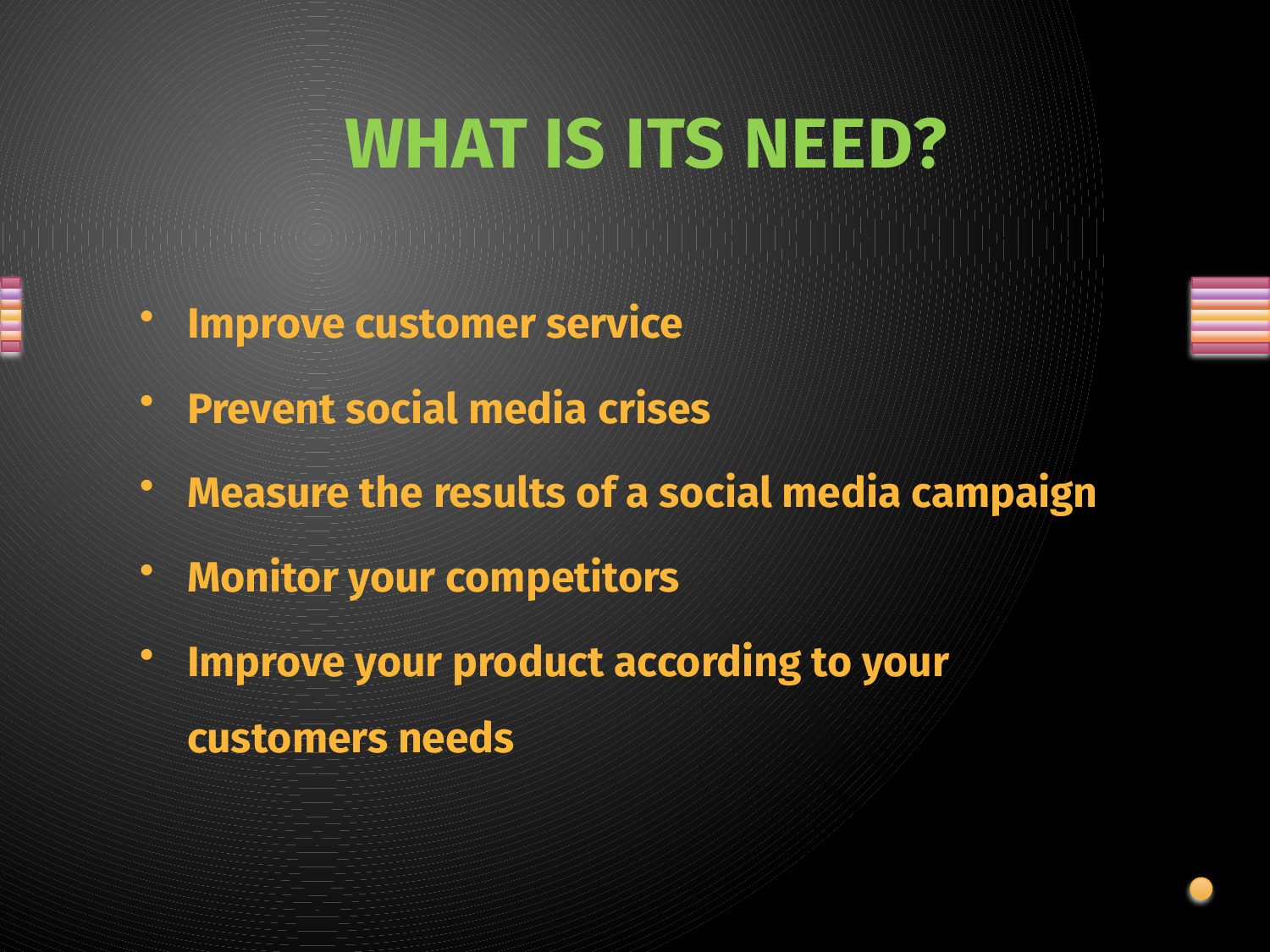

# WHAT IS ITS NEED?

Improve customer service
Prevent social media crises
Measure the results of a social media campaign
Monitor your competitors
Improve your product according to your customers needs